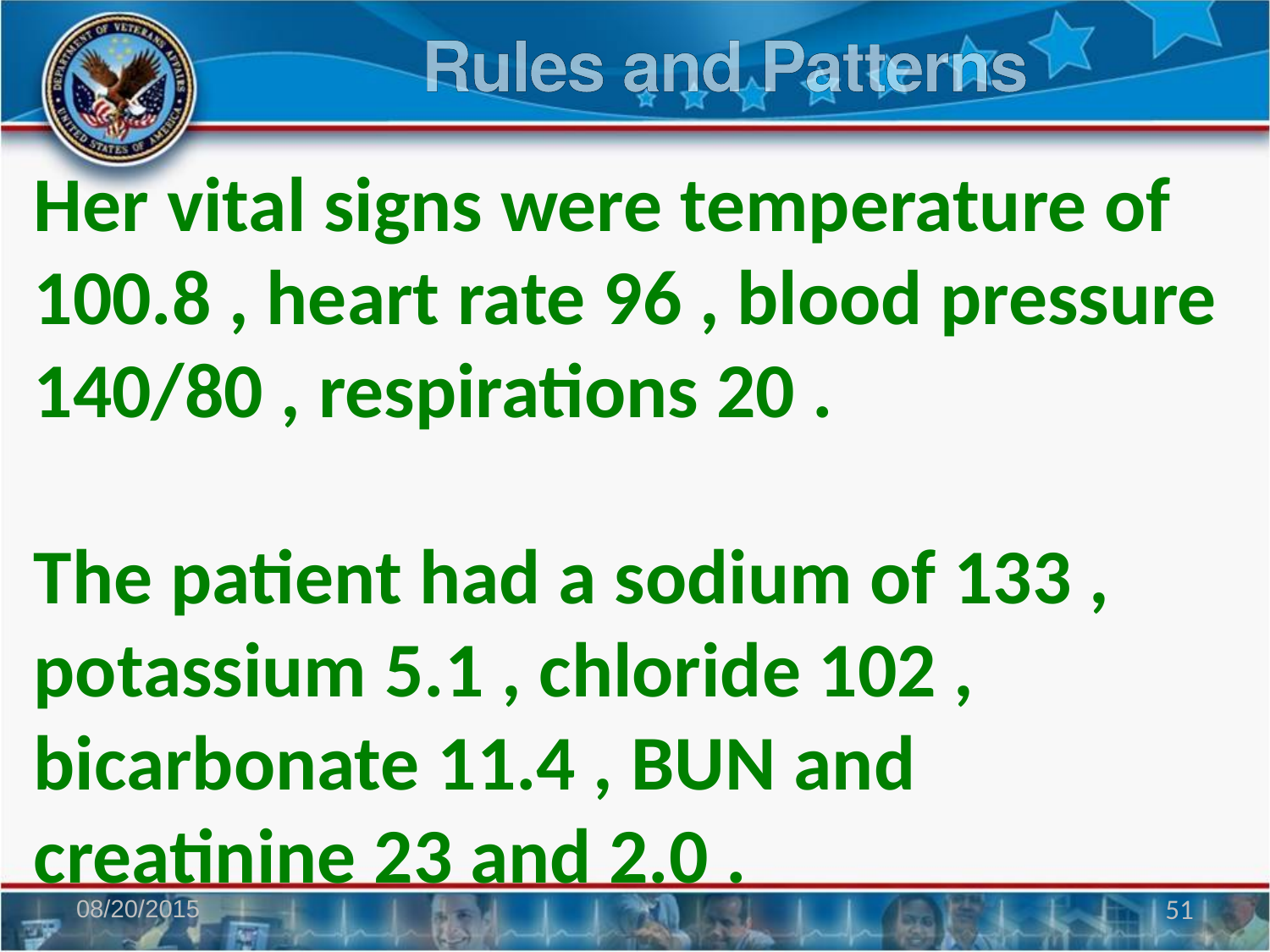

# Rules and Patterns
Her vital signs were temperature of 100.8 , heart rate 96 , blood pressure 140/80 , respirations 20 .

The patient had a sodium of 133 , potassium 5.1 , chloride 102 , bicarbonate 11.4 , BUN and creatinine 23 and 2.0 .
08/20/2015
51